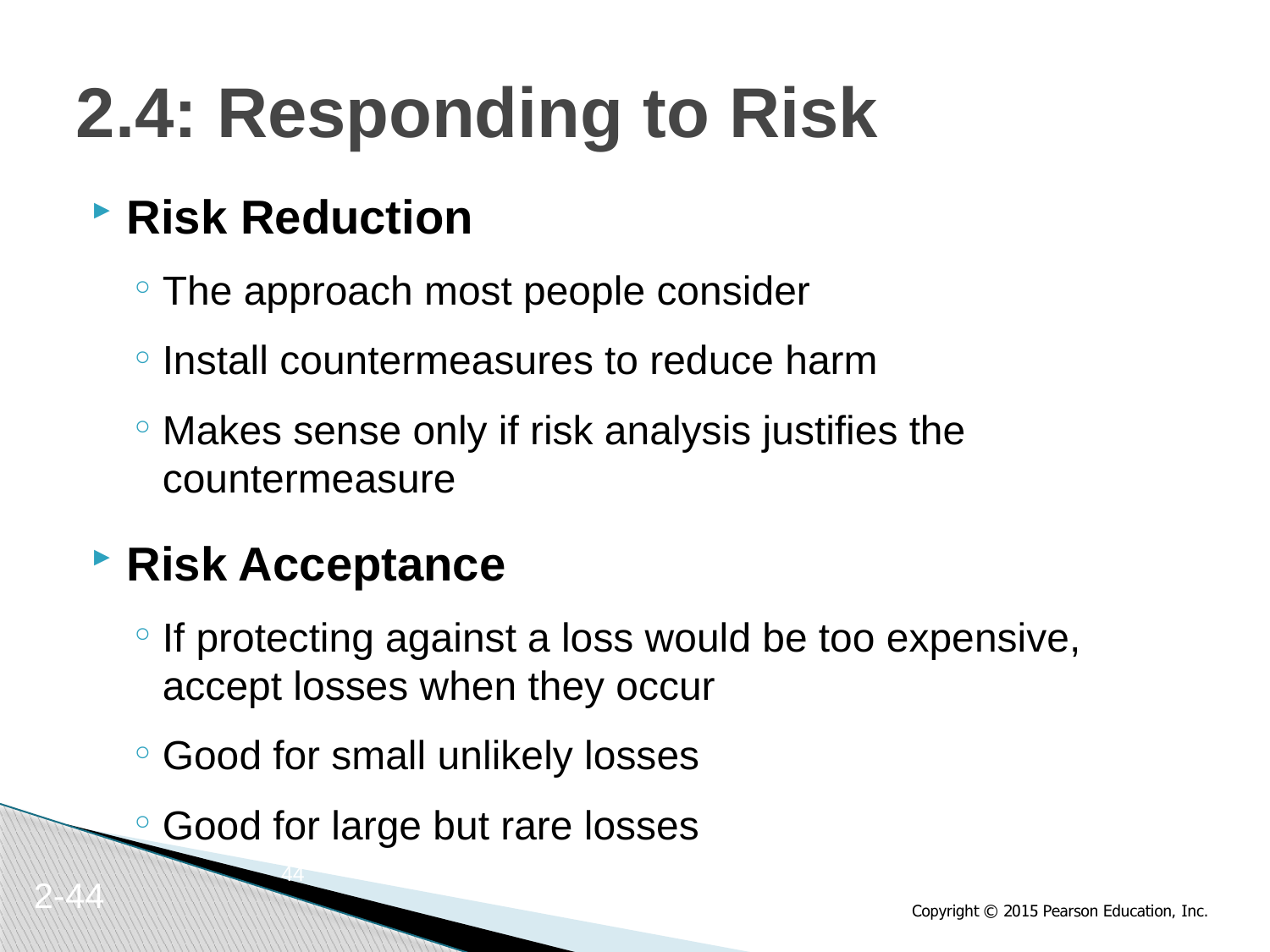

# 2.4: Responding to Risk
Risk Reduction
The approach most people consider
Install countermeasures to reduce harm
Makes sense only if risk analysis justifies the countermeasure
Risk Acceptance
If protecting against a loss would be too expensive, accept losses when they occur
Good for small unlikely losses
Good for large but rare losses

44